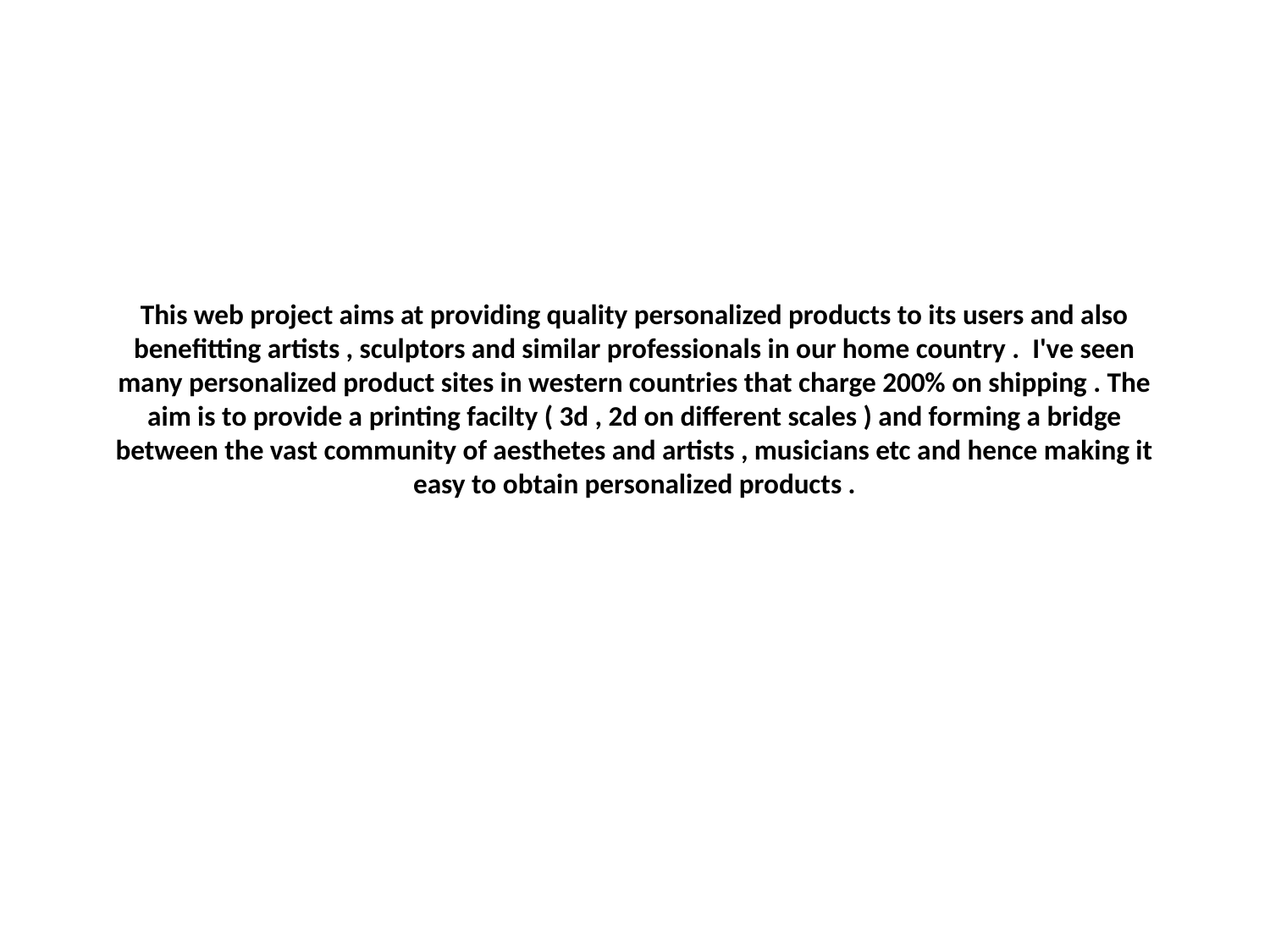

# This web project aims at providing quality personalized products to its users and also benefitting artists , sculptors and similar professionals in our home country .  I've seen many personalized product sites in western countries that charge 200% on shipping . The aim is to provide a printing facilty ( 3d , 2d on different scales ) and forming a bridge between the vast community of aesthetes and artists , musicians etc and hence making it easy to obtain personalized products .